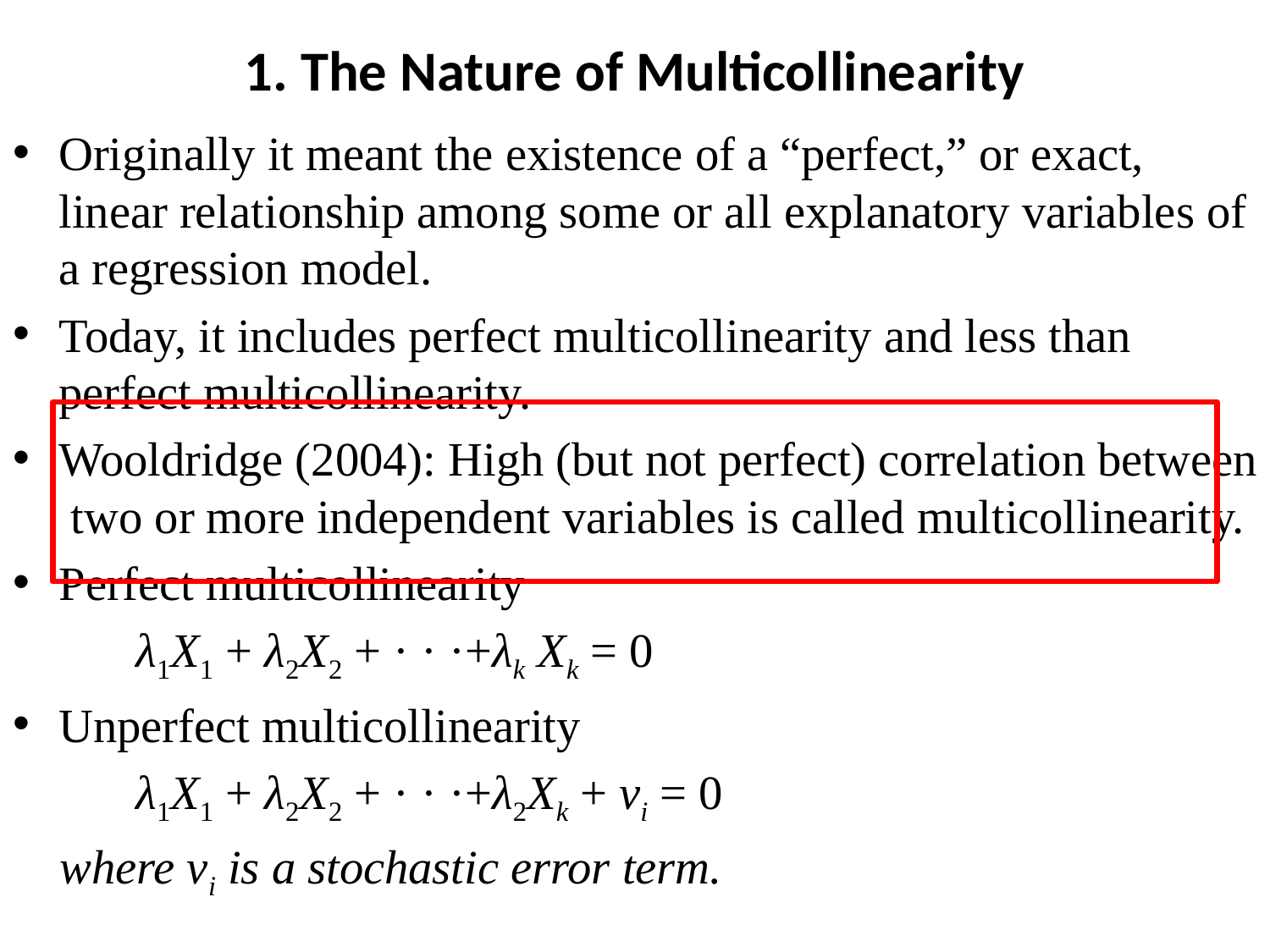

# 1. The Nature of Multicollinearity
Originally it meant the existence of a “perfect,” or exact, linear relationship among some or all explanatory variables of a regression model.
Today, it includes perfect multicollinearity and less than perfect multicollinearity.
Wooldridge (2004): High (but not perfect) correlation between  two or more independent variables is called multicollinearity.
Perfect multicollinearity
	λ1X1 + λ2X2 + · · ·+λk Xk = 0
Unperfect multicollinearity
	λ1X1 + λ2X2 + · · ·+λ2Xk + vi = 0
where vi is a stochastic error term.